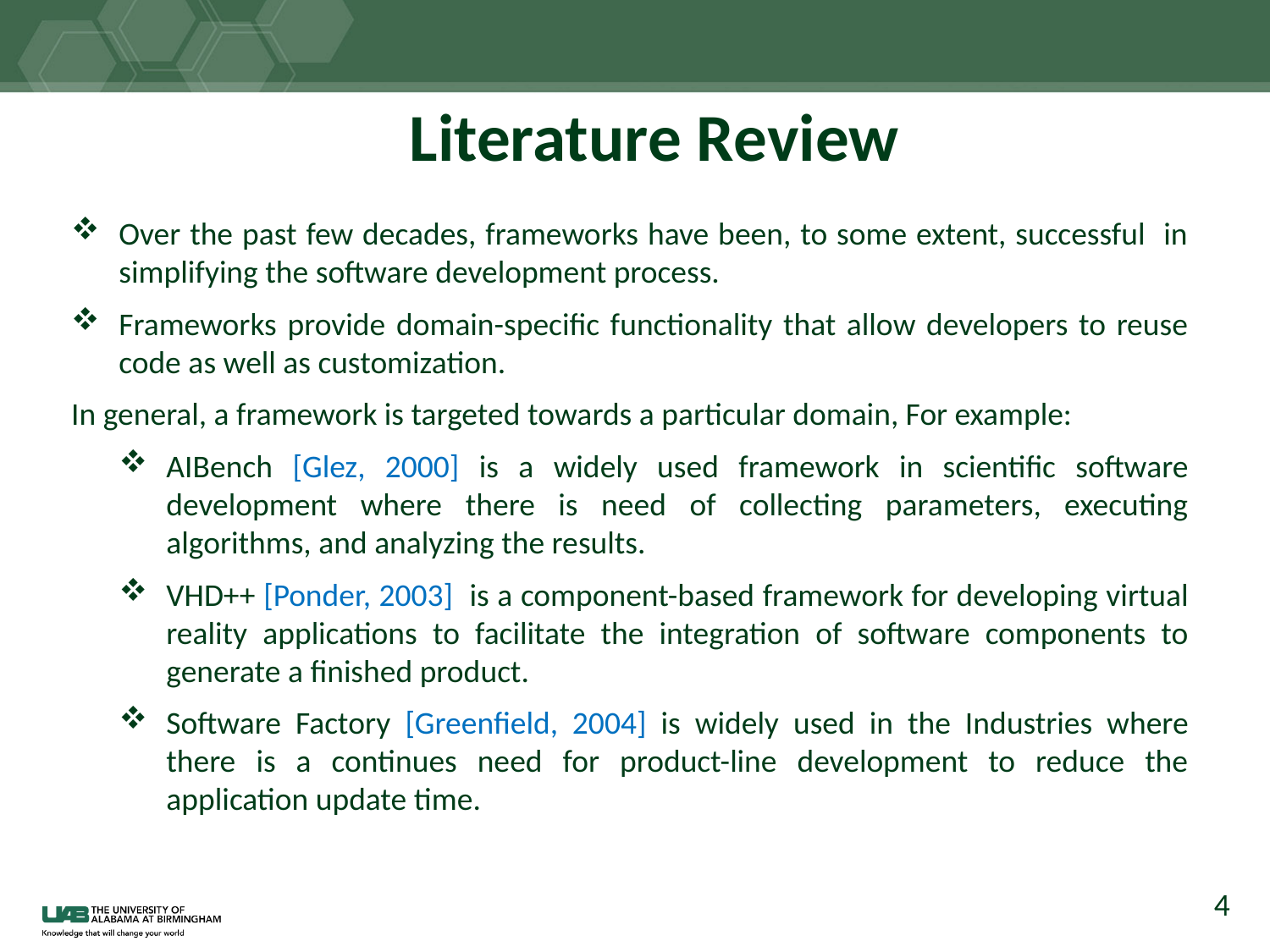

# Literature Review
Over the past few decades, frameworks have been, to some extent, successful  in simplifying the software development process.
Frameworks provide domain-specific functionality that allow developers to reuse code as well as customization.
In general, a framework is targeted towards a particular domain, For example:
AIBench [Glez, 2000] is a widely used framework in scientific software development where there is need of collecting parameters, executing algorithms, and analyzing the results.
VHD++ [Ponder, 2003]  is a component-based framework for developing virtual reality applications to facilitate the integration of software components to generate a finished product.
Software Factory [Greenfield, 2004] is widely used in the Industries where there is a continues need for product-line development to reduce the application update time.

4